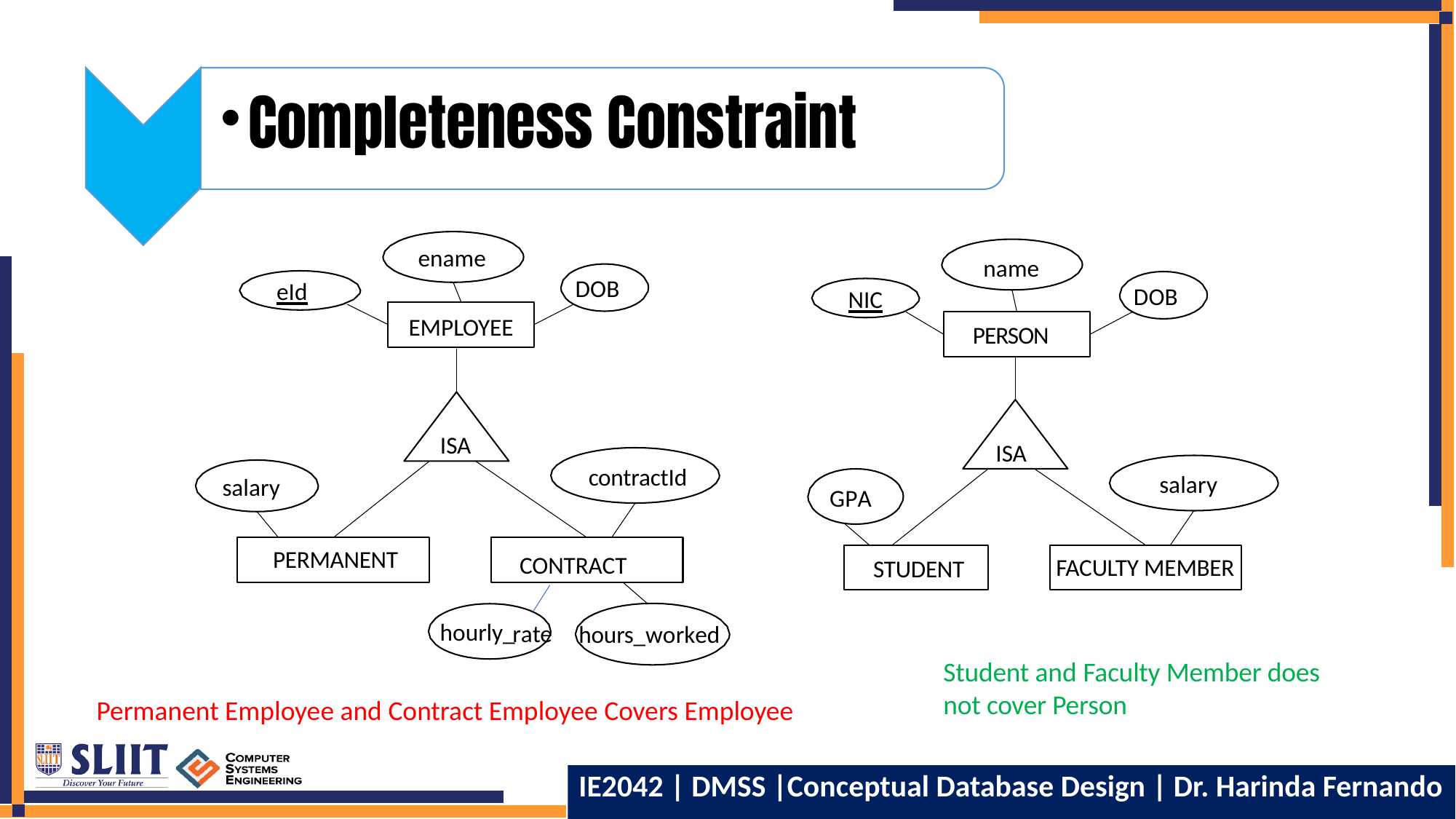

Completeness Constraint

ename
name

DOB
eId

DOB

NIC

EMPLOYEE

PERSON

ISA
ISA

contractId
salary
salary
GPA

FACULTY MEMBER

STUDENT
CONTRACT
PERMANENT

hourly_
rate
hours_worked
Student and Faculty Member does not cover Person
Permanent Employee and Contract Employee Covers Employee
30
IE2042 | DMSS |Conceptual Database Design | Dr. Harinda Fernando